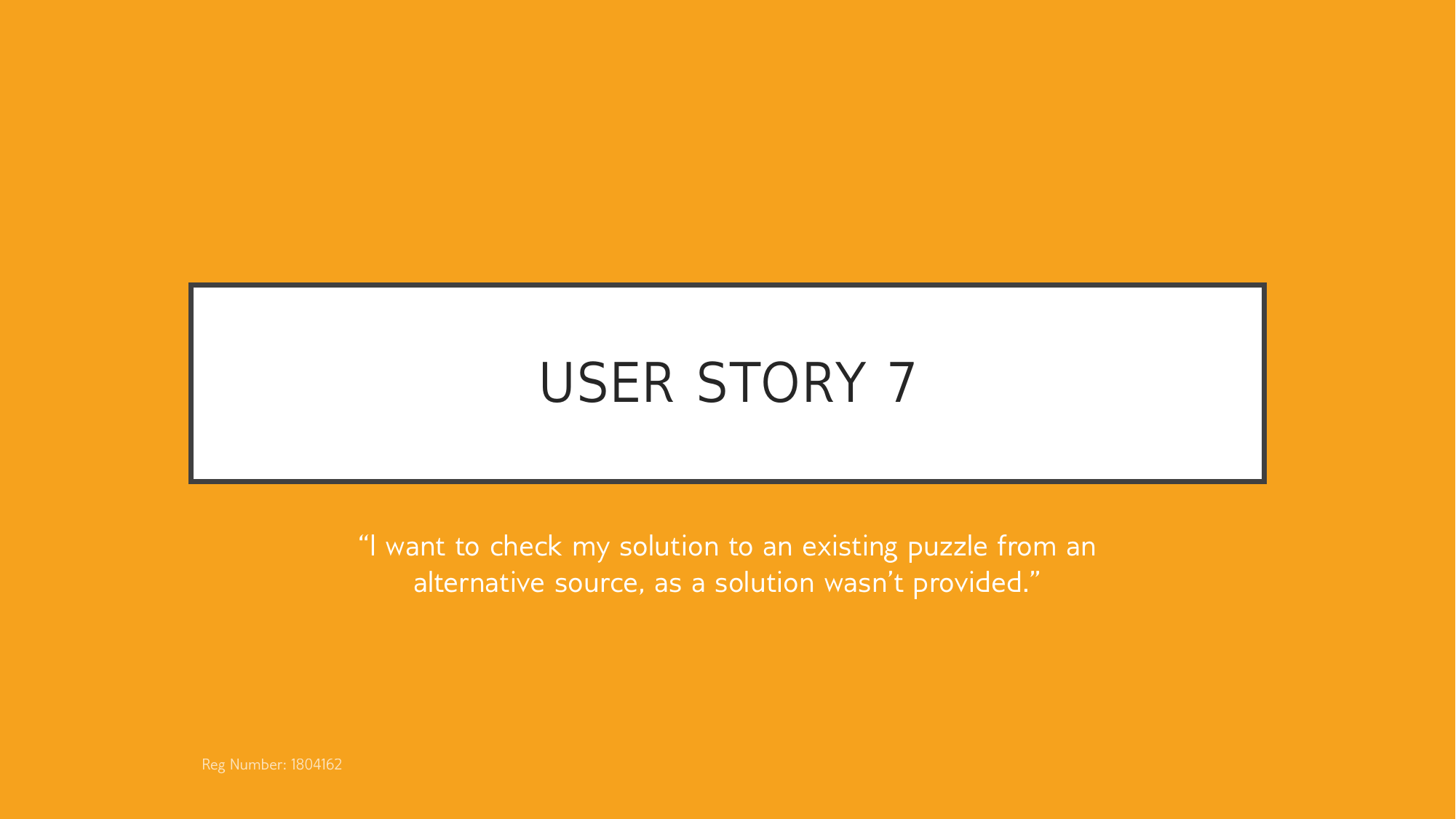

# User Story 7
“I want to check my solution to an existing puzzle from an alternative source, as a solution wasn’t provided.”
Reg Number: 1804162